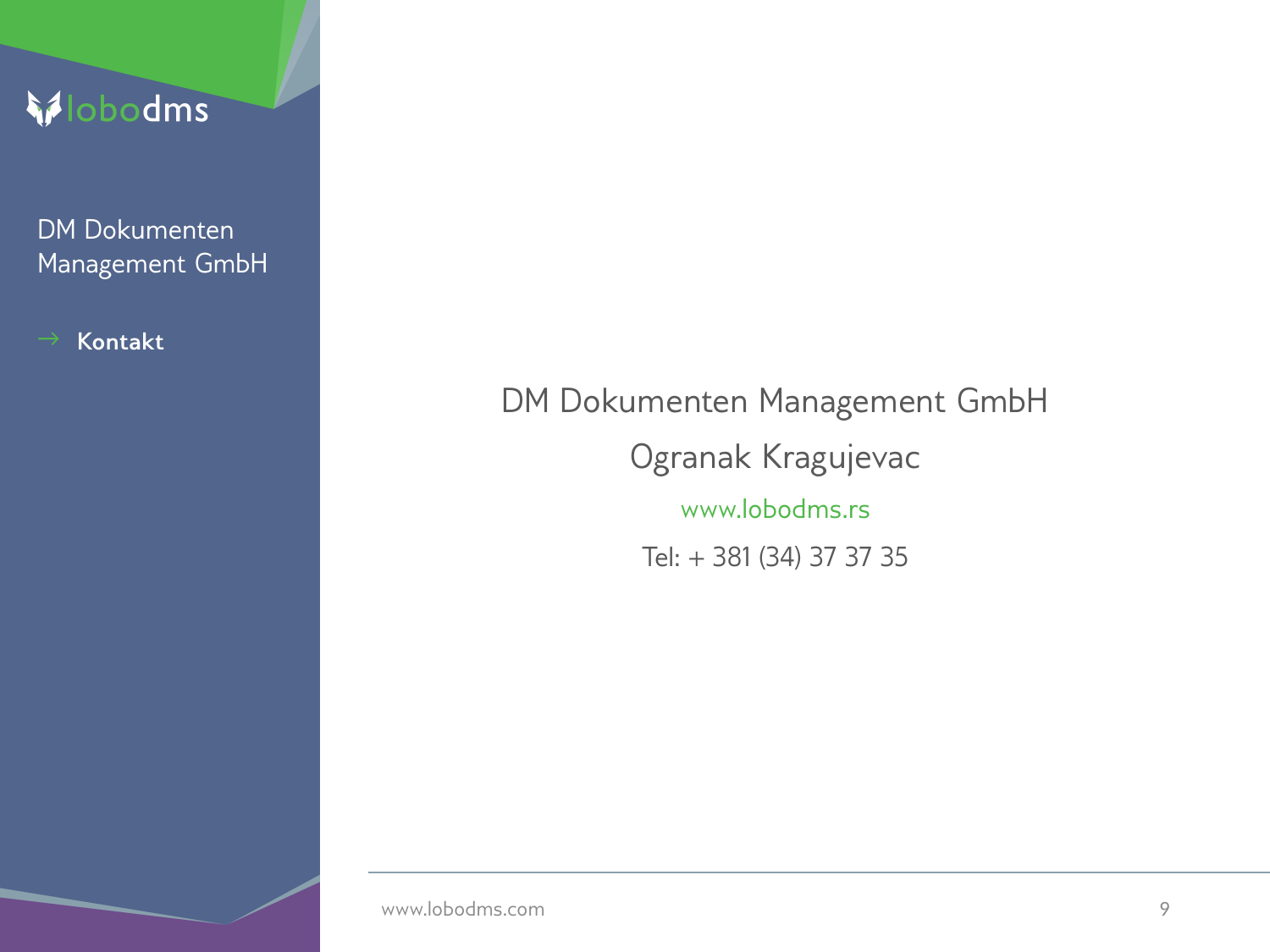

#
DM Dokumenten Management GmbH

DM Dokumenten Management GmbH
Ogranak Kragujevac
www.lobodms.rs
Tel: + 381 (34) 37 37 35

Kontakt
www.lobodms.com
9